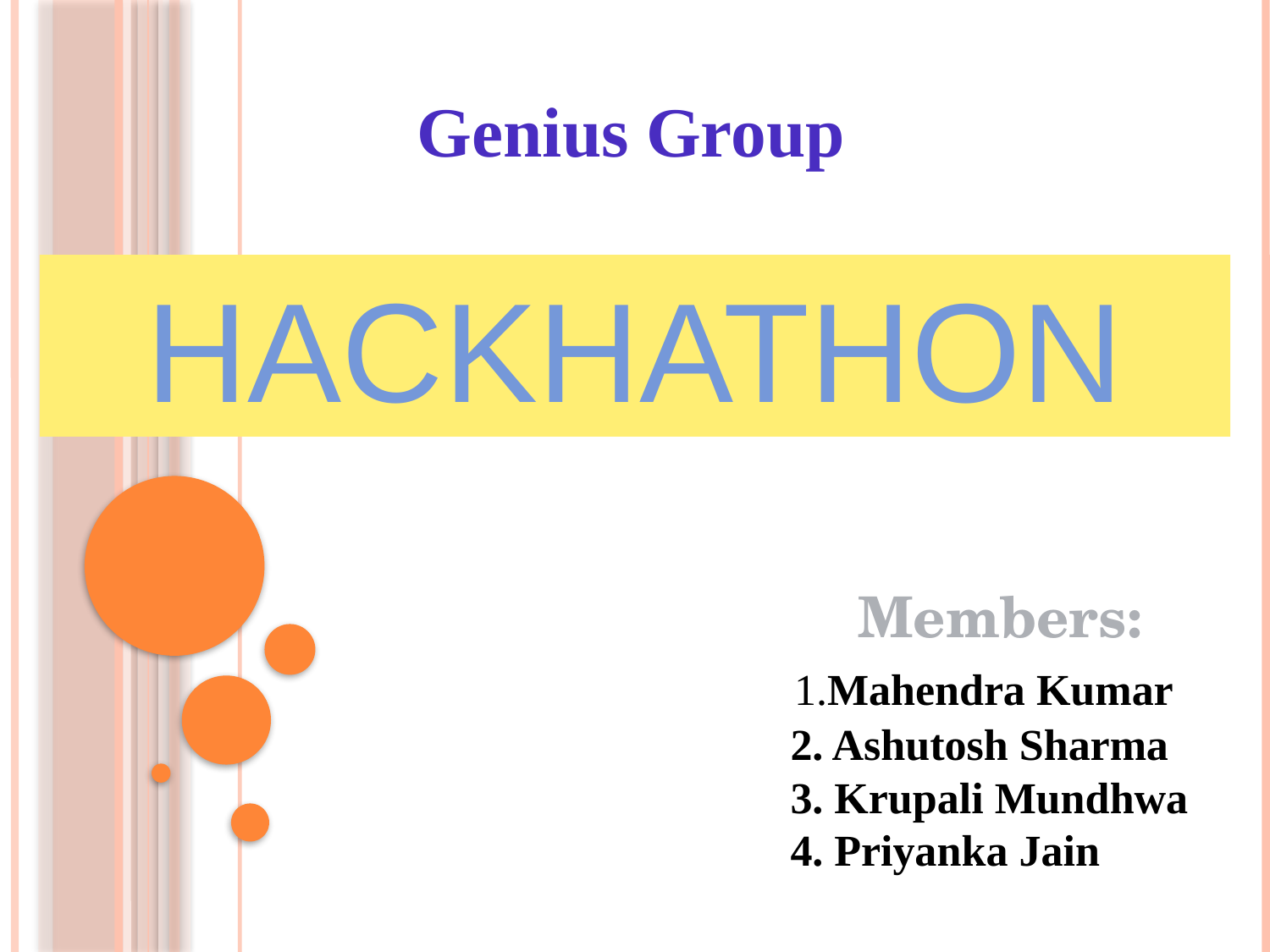

Genius Group
HACKHATHON
                   Members:
                1.Mahendra Kumar
                      2. Ashutosh Sharma
                      3. Krupali Mundhwa
                      4. Priyanka Jain